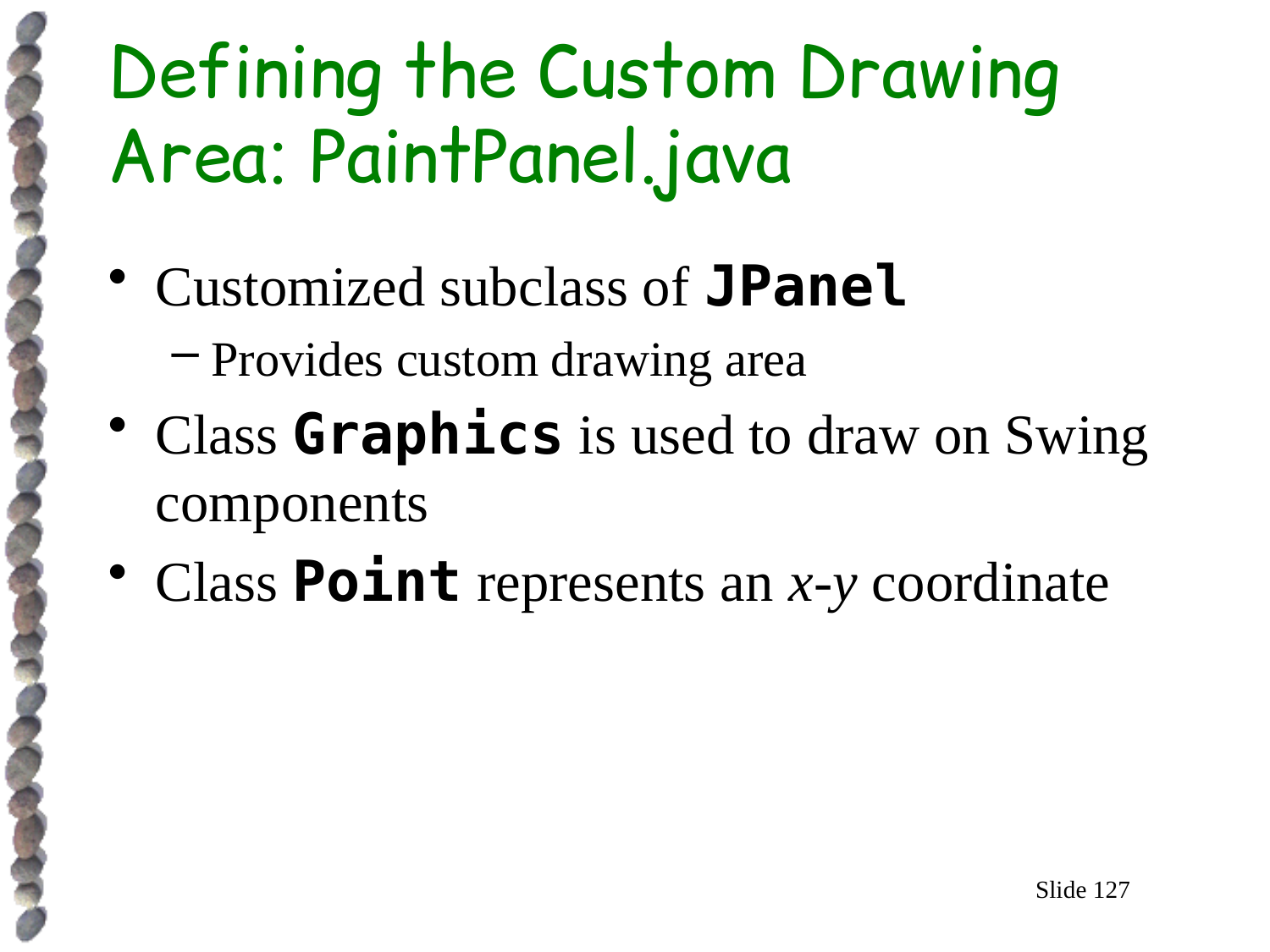

# Defining the Custom Drawing Area: PaintPanel.java
Customized subclass of JPanel
Provides custom drawing area
Class Graphics is used to draw on Swing components
Class Point represents an x-y coordinate

Slide 127